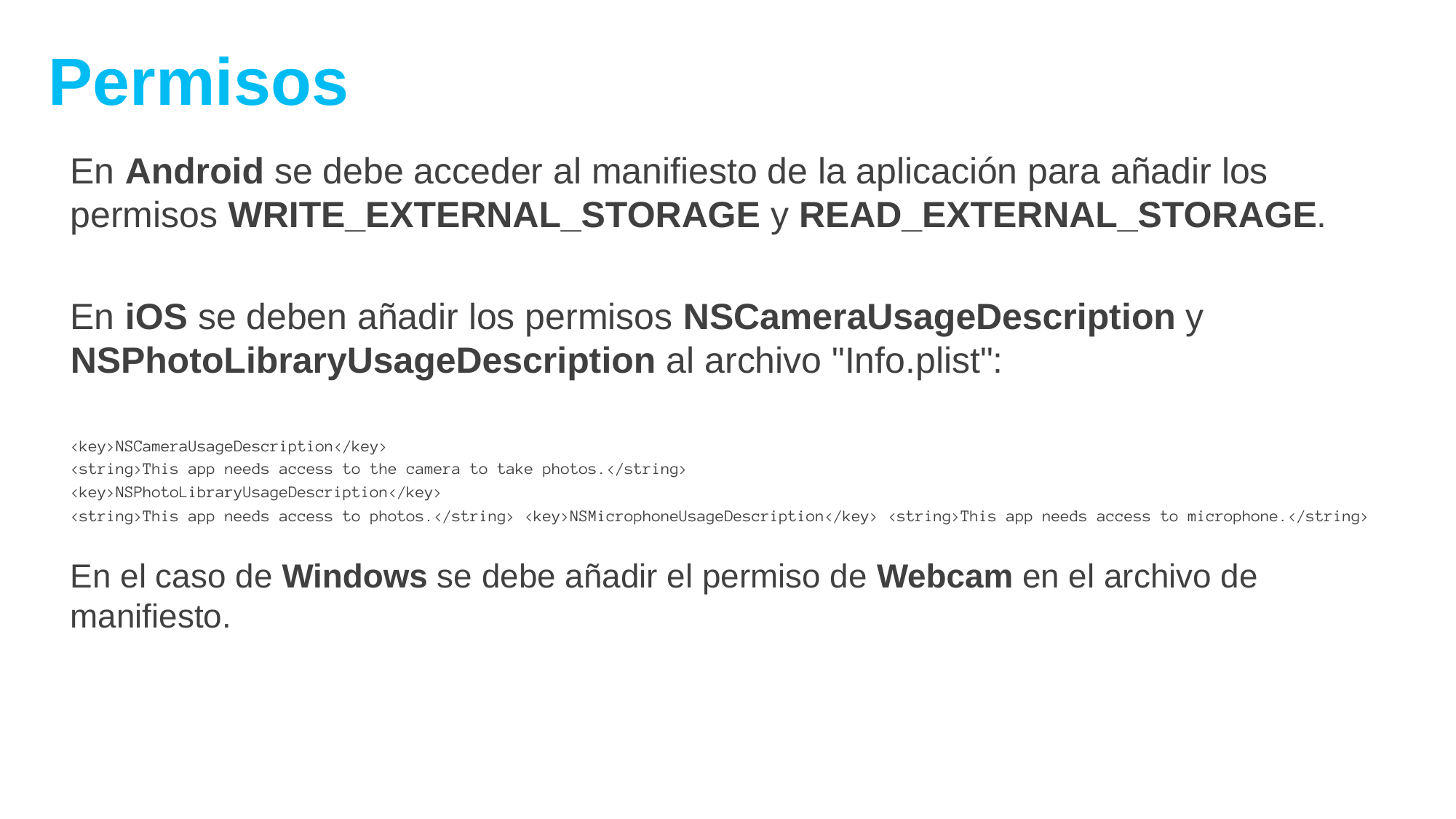

# Permisos
En Android se debe acceder al manifiesto de la aplicación para añadir los permisos WRITE_EXTERNAL_STORAGE y READ_EXTERNAL_STORAGE.

En iOS se deben añadir los permisos NSCameraUsageDescription y NSPhotoLibraryUsageDescription al archivo "Info.plist":

<key>NSCameraUsageDescription</key>
<string>This app needs access to the camera to take photos.</string>
<key>NSPhotoLibraryUsageDescription</key>
<string>This app needs access to photos.</string> <key>NSMicrophoneUsageDescription</key> <string>This app needs access to microphone.</string>

En el caso de Windows se debe añadir el permiso de Webcam en el archivo de manifiesto.